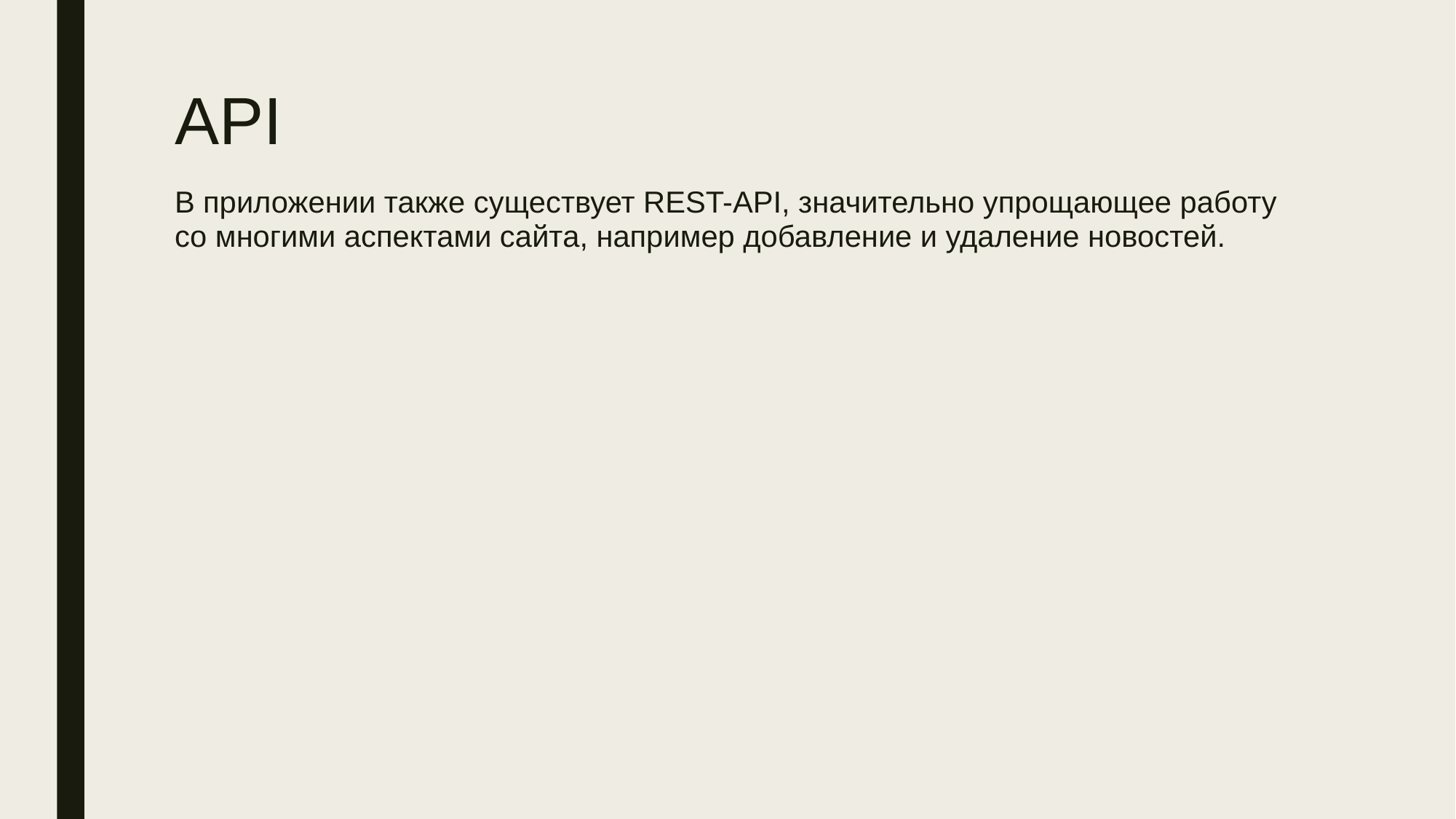

# API
В приложении также существует REST-API, значительно упрощающее работу со многими аспектами сайта, например добавление и удаление новостей.